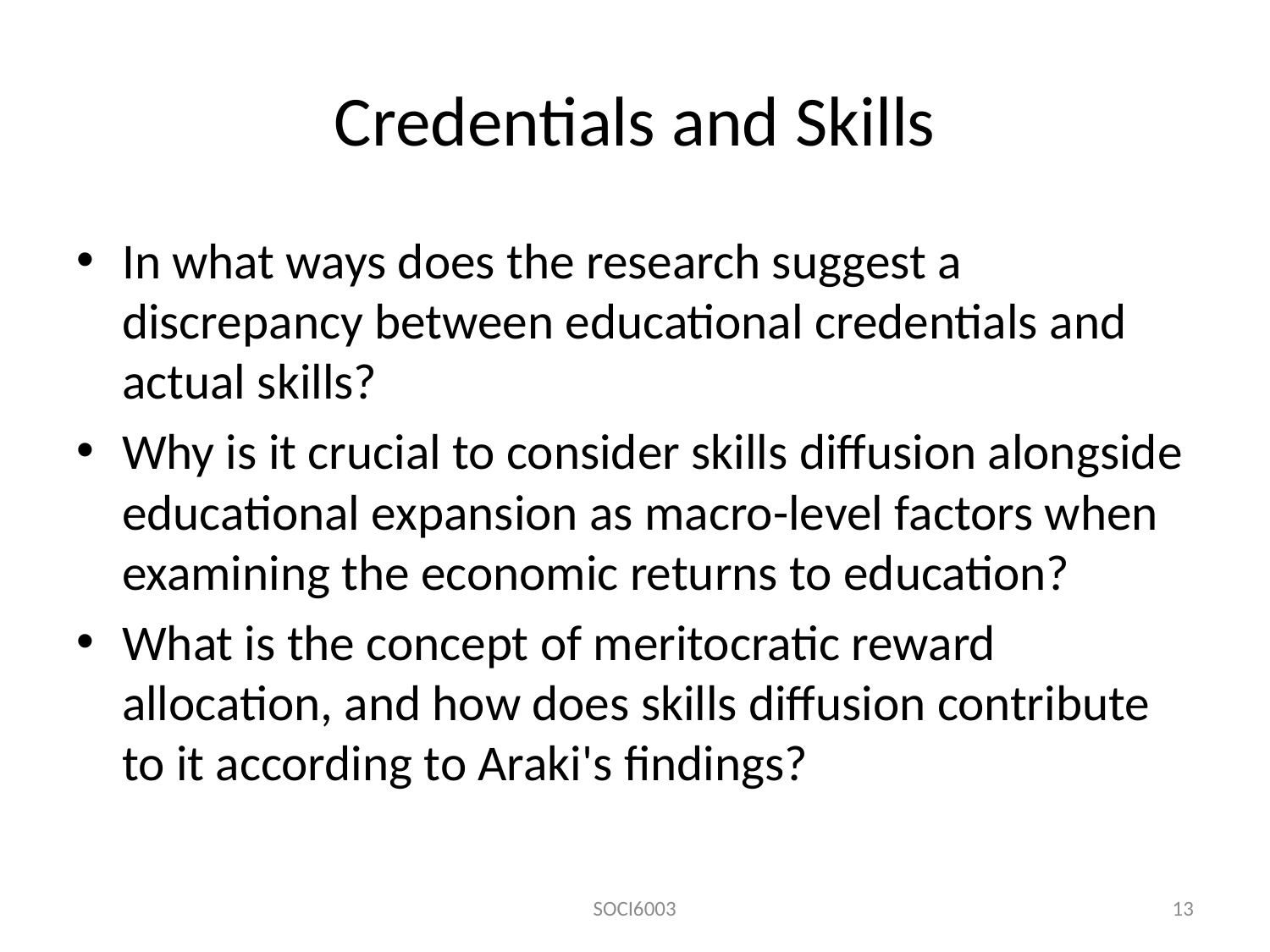

# Credentials and Skills
In what ways does the research suggest a discrepancy between educational credentials and actual skills?
Why is it crucial to consider skills diffusion alongside educational expansion as macro-level factors when examining the economic returns to education?
What is the concept of meritocratic reward allocation, and how does skills diffusion contribute to it according to Araki's findings?
SOCI6003
13